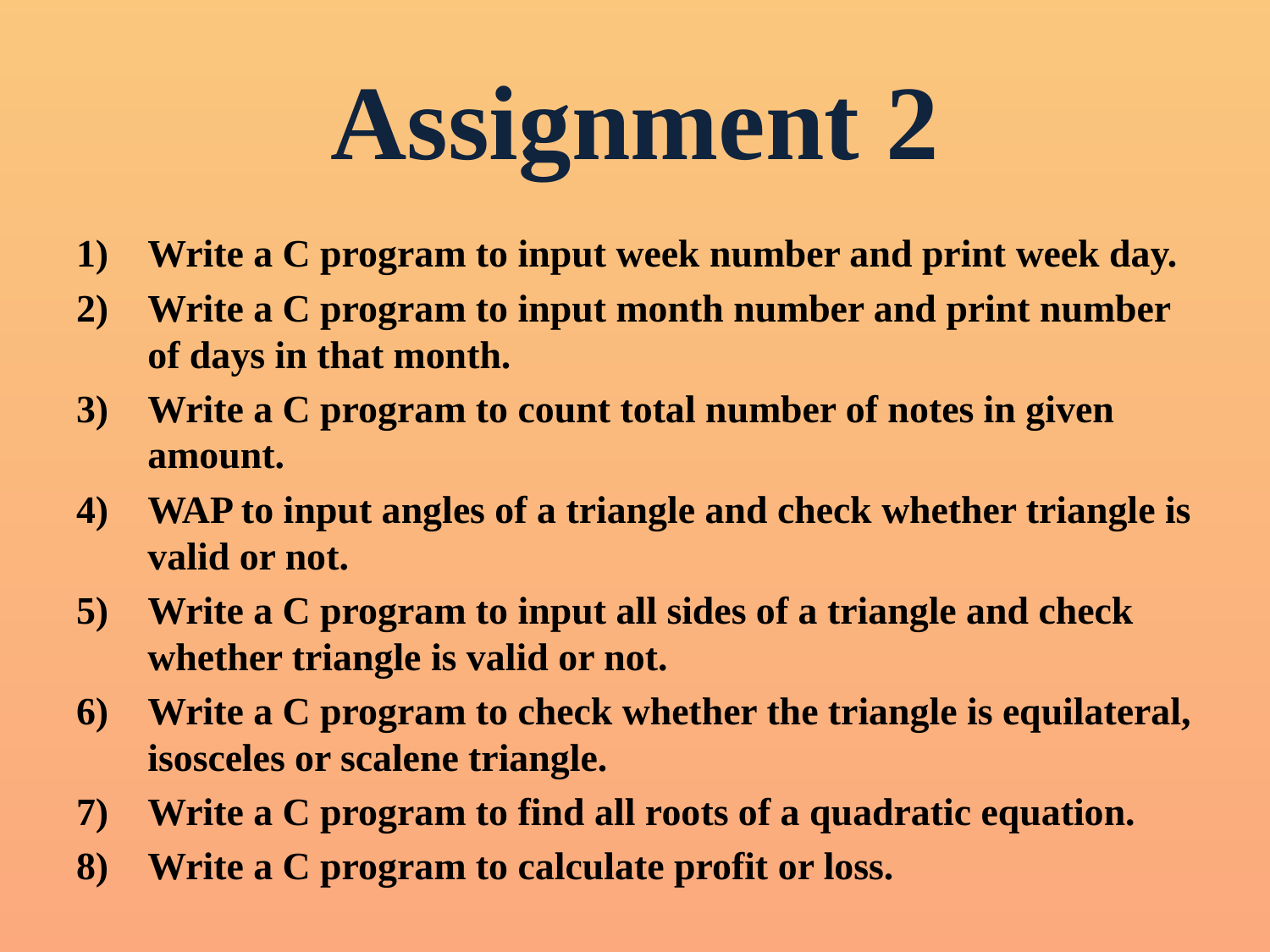

# Assignment 2
Write a C program to input week number and print week day.
Write a C program to input month number and print number of days in that month.
Write a C program to count total number of notes in given amount.
WAP to input angles of a triangle and check whether triangle is valid or not.
Write a C program to input all sides of a triangle and check whether triangle is valid or not.
Write a C program to check whether the triangle is equilateral, isosceles or scalene triangle.
Write a C program to find all roots of a quadratic equation.
Write a C program to calculate profit or loss.